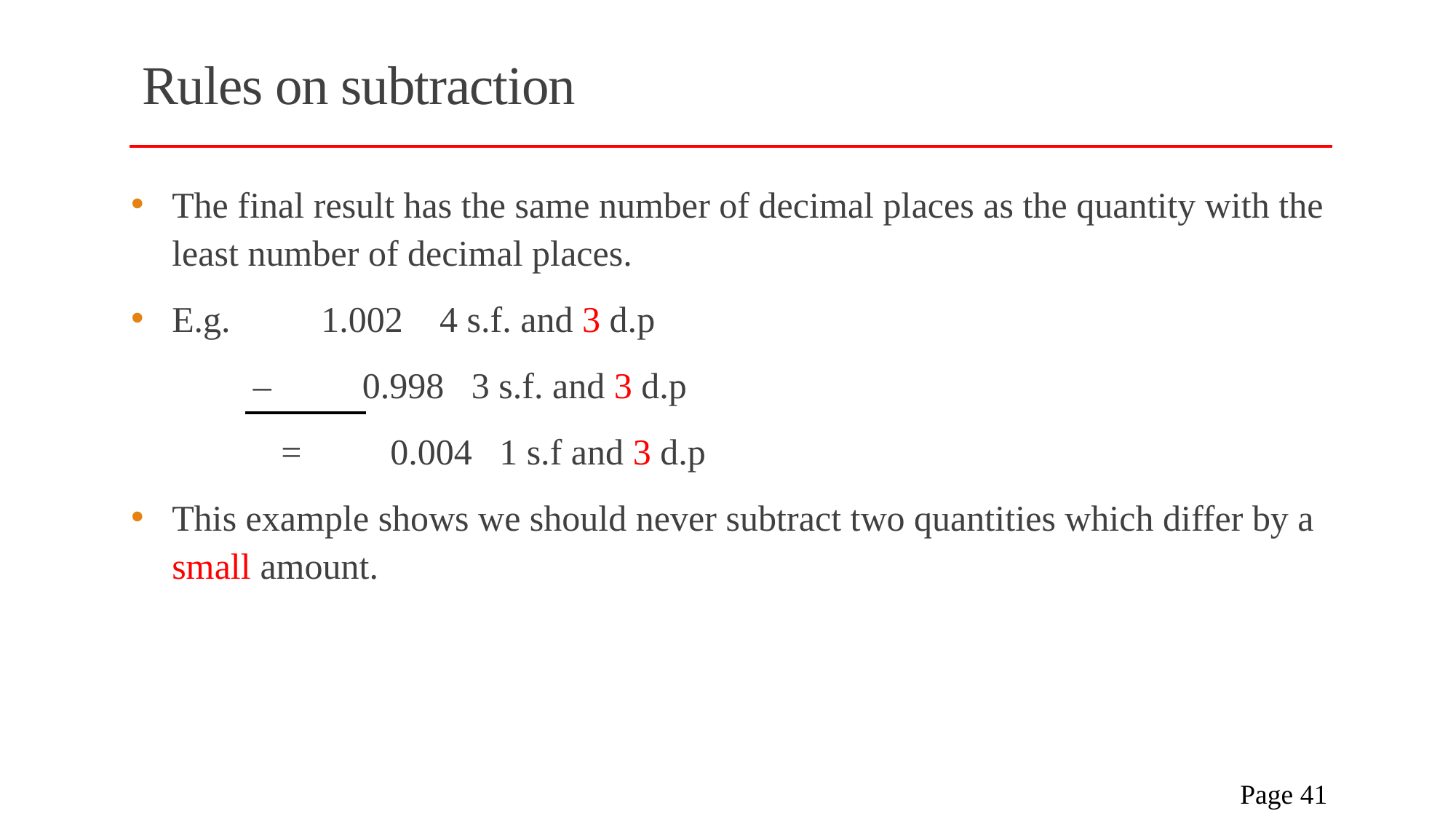

# Rules on subtraction
The final result has the same number of decimal places as the quantity with the least number of decimal places.
E.g. 	1.002 	4 s.f. and 3 d.p
	– 	0.998 	3 s.f. and 3 d.p
		= 	0.004 	1 s.f and 3 d.p
This example shows we should never subtract two quantities which differ by a small amount.

 Page 41